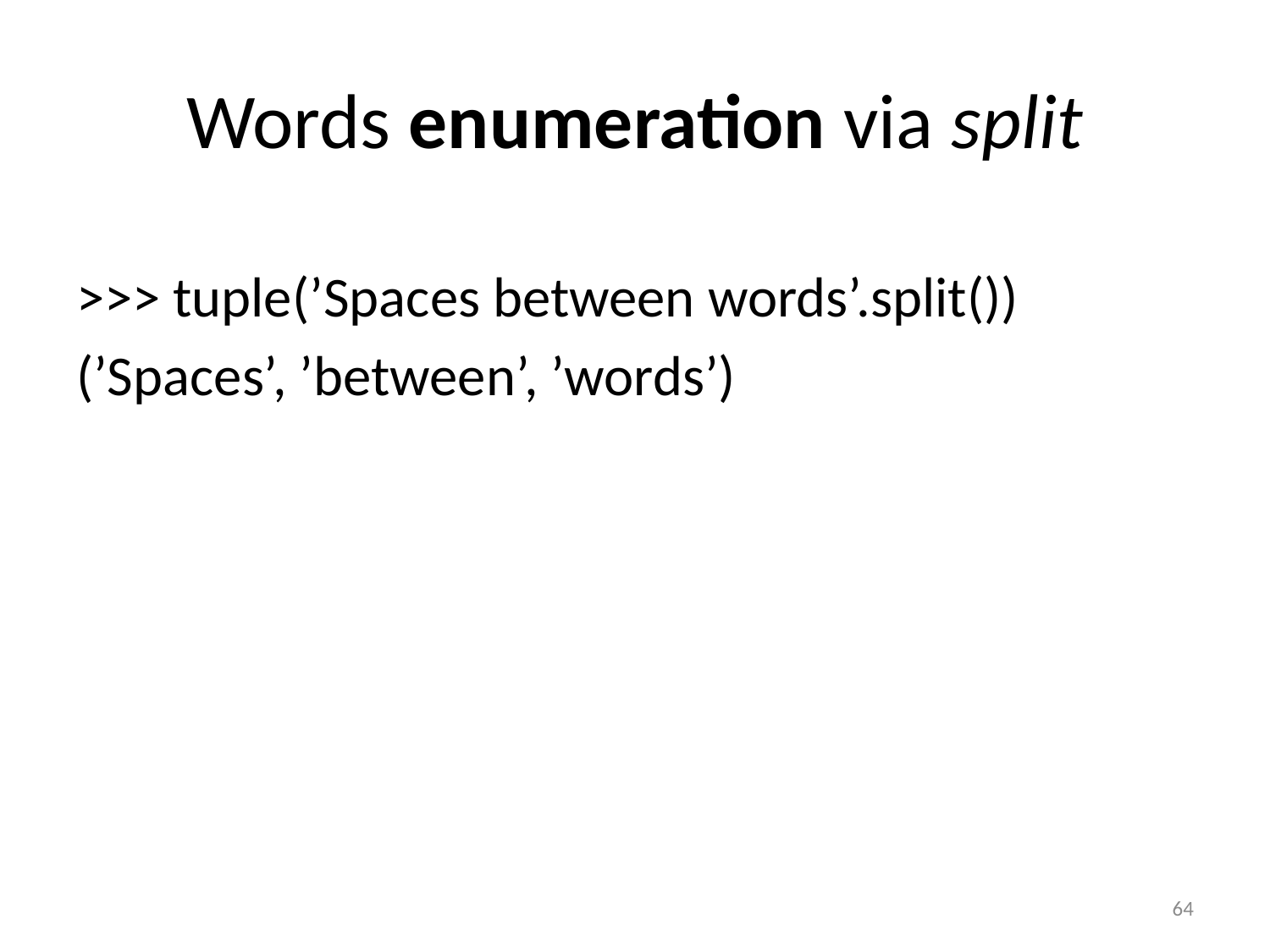

# Words enumeration via split
>>> tuple(’Spaces between words’.split())
(’Spaces’, ’between’, ’words’)
64